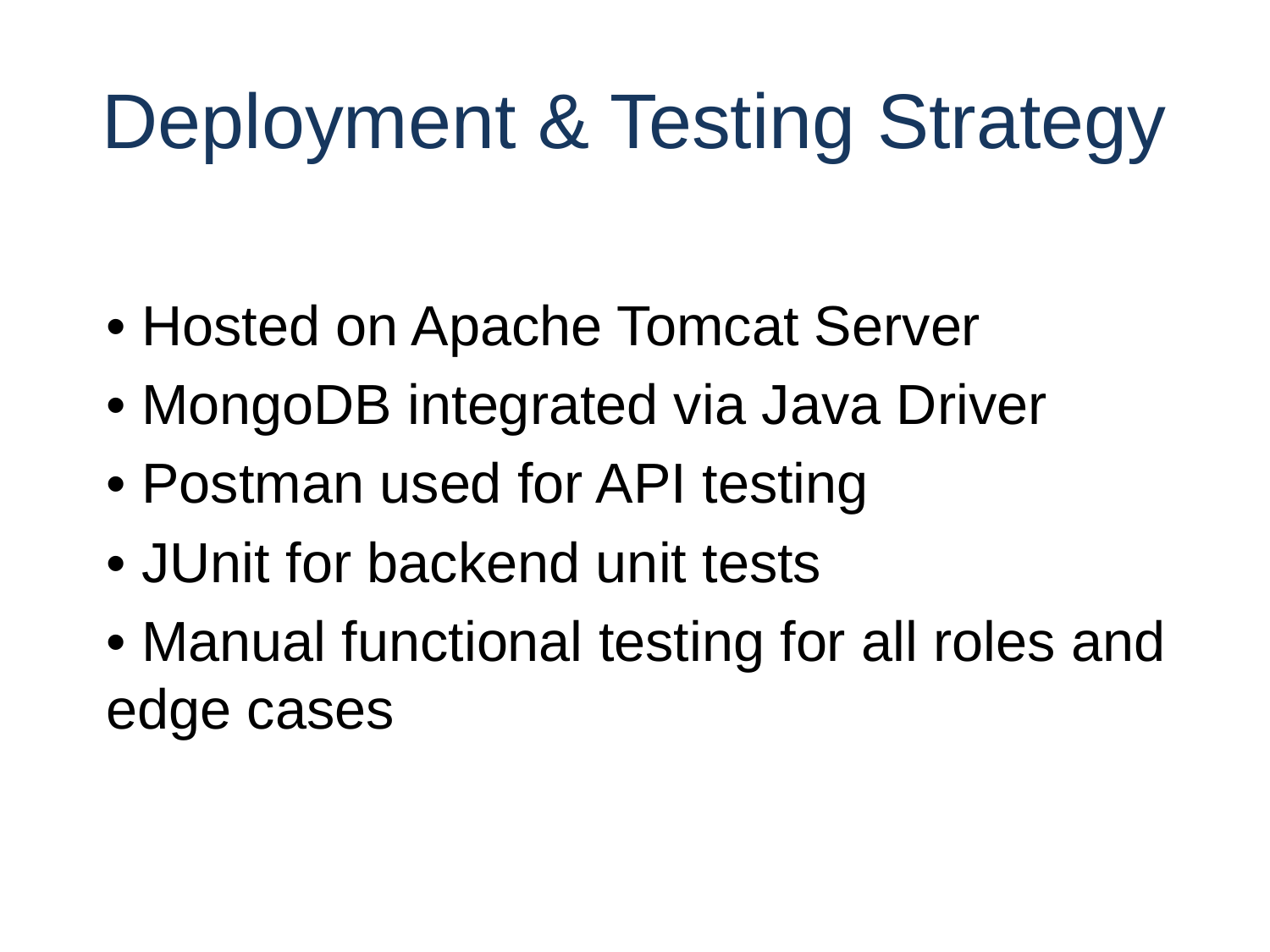

# Deployment & Testing Strategy
• Hosted on Apache Tomcat Server
• MongoDB integrated via Java Driver
• Postman used for API testing
• JUnit for backend unit tests
• Manual functional testing for all roles and edge cases